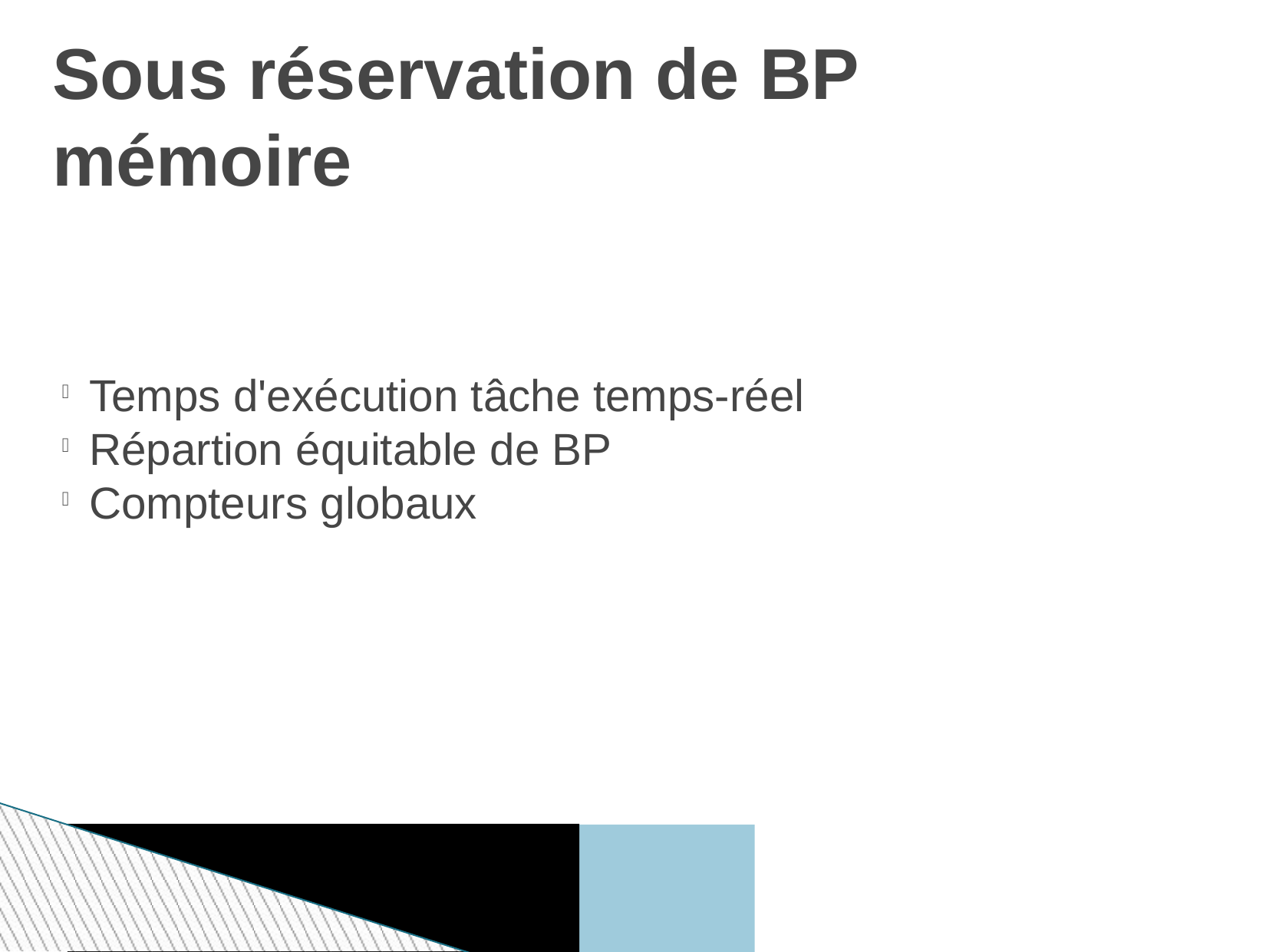

Sous réservation de BP mémoire
Temps d'exécution tâche temps-réel
Répartion équitable de BP
Compteurs globaux